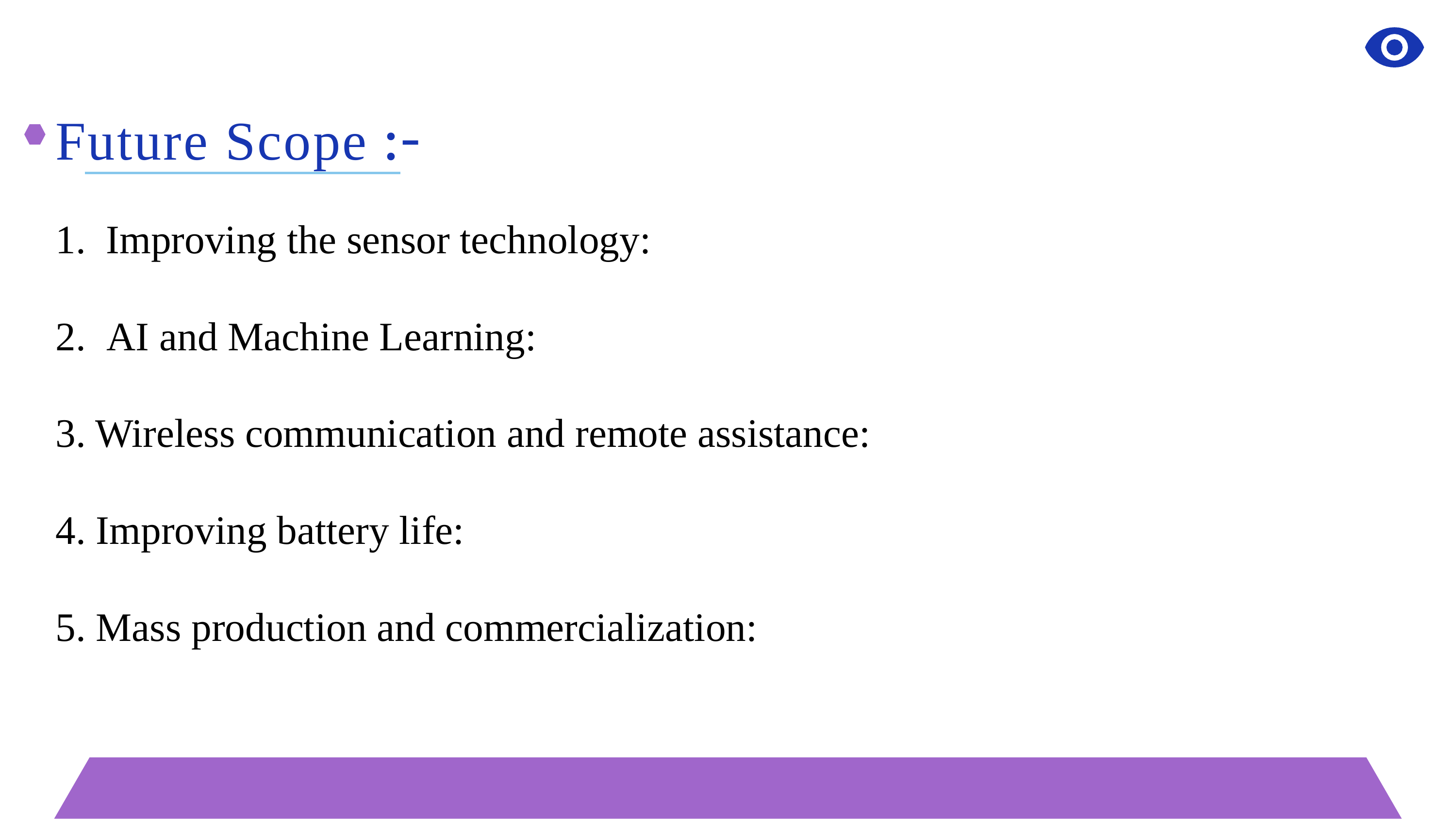

# Future Scope :-

1.  Improving the sensor technology:

 AI and Machine Learning:

3. Wireless communication and remote assistance:

4. Improving battery life:

5. Mass production and commercialization: